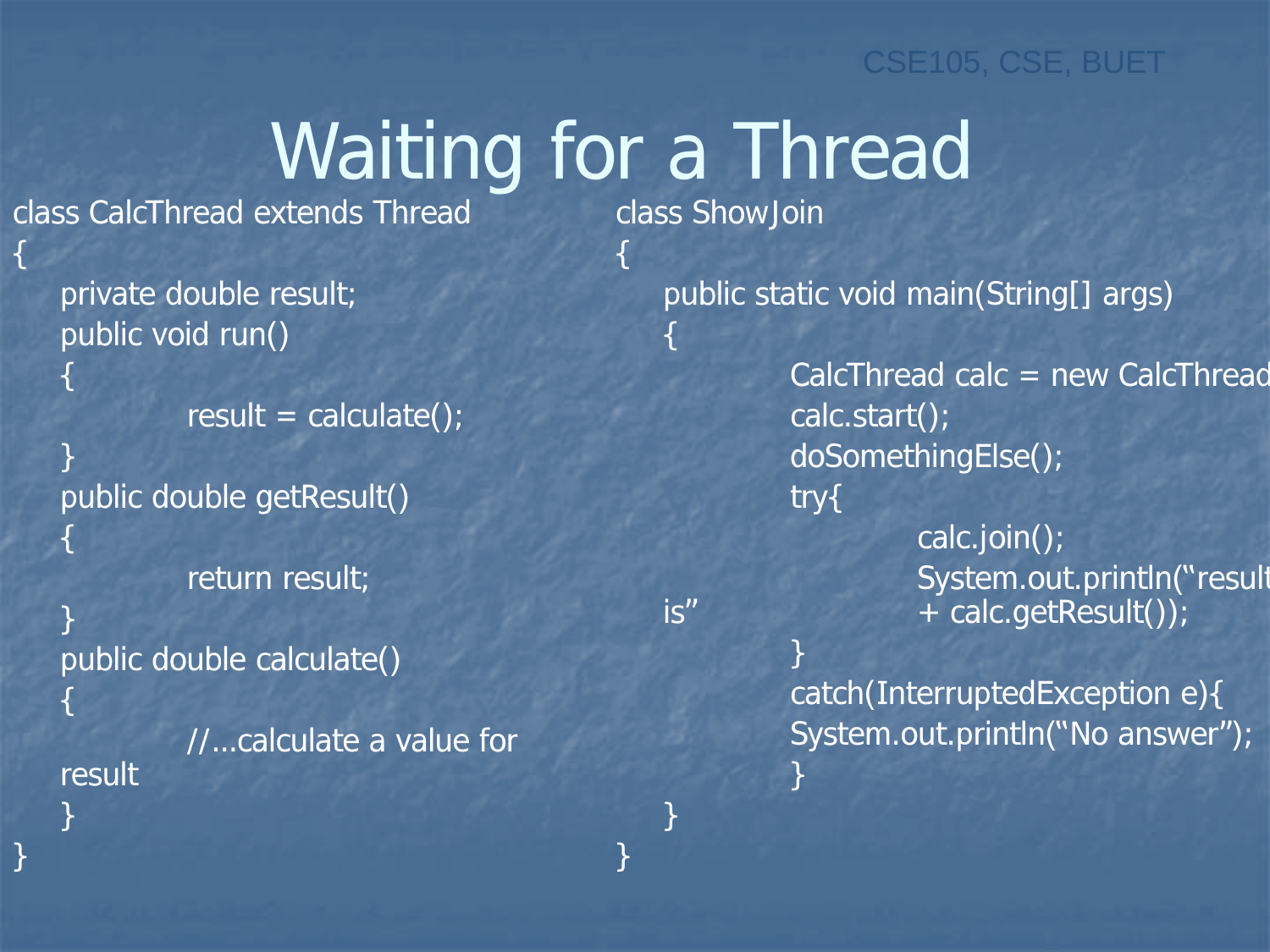

# Waiting for a Thread
class CalcThread extends Thread
{
	private double result;
	public void run()
	{
		result = calculate();
	}
	public double getResult()
	{
		return result;
	}
	public double calculate()
	{
		//…calculate a value for result
	}
}
class ShowJoin
{
	public static void main(String[] args)
	{
		CalcThread calc = new CalcThread();
		calc.start();
		doSomethingElse();
		try{
			calc.join();
			System.out.println(“result is” 		+ calc.getResult());
		}
		catch(InterruptedException e){
		System.out.println(“No answer”);
		}
	}
}